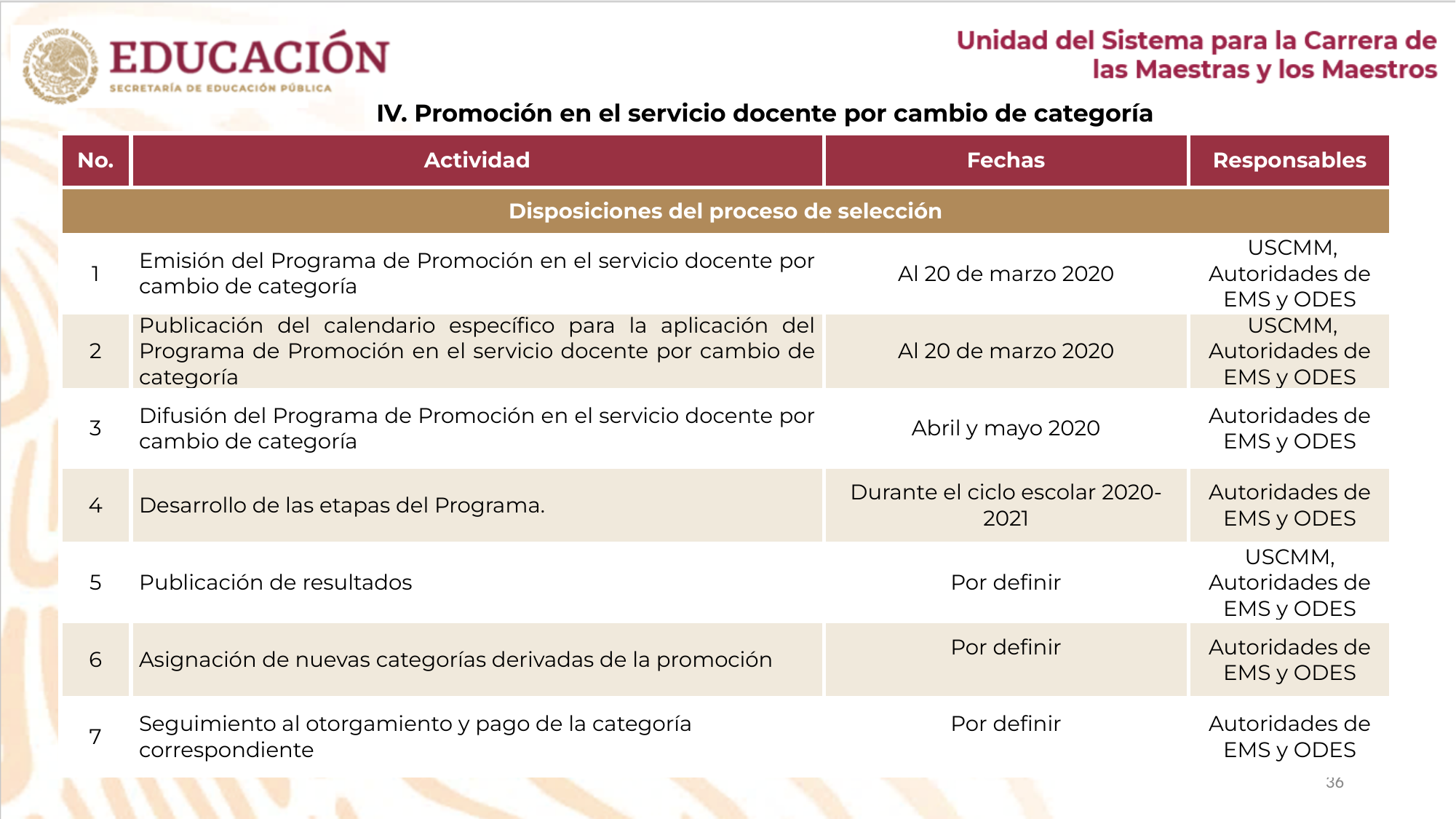

IV. Promoción en el servicio docente por cambio de categoría
| No. | Actividad | Fechas | Responsables |
| --- | --- | --- | --- |
| Disposiciones del proceso de selección |  |  |  |
| 1 | Emisión del Programa de Promoción en el servicio docente por cambio de categoría | Al 20 de marzo 2020 | USCMM, Autoridades de EMS y ODES |
| 2 | Publicación del calendario específico para la aplicación del Programa de Promoción en el servicio docente por cambio de categoría | Al 20 de marzo 2020 | USCMM, Autoridades de EMS y ODES |
| 3 | Difusión del Programa de Promoción en el servicio docente por cambio de categoría | Abril y mayo 2020 | Autoridades de EMS y ODES |
| 4 | Desarrollo de las etapas del Programa. | Durante el ciclo escolar 2020-2021 | Autoridades de EMS y ODES |
| 5 | Publicación de resultados | Por definir | USCMM, Autoridades de EMS y ODES |
| 6 | Asignación de nuevas categorías derivadas de la promoción | Por definir | Autoridades de EMS y ODES |
| 7 | Seguimiento al otorgamiento y pago de la categoría correspondiente | Por definir | Autoridades de EMS y ODES |
36